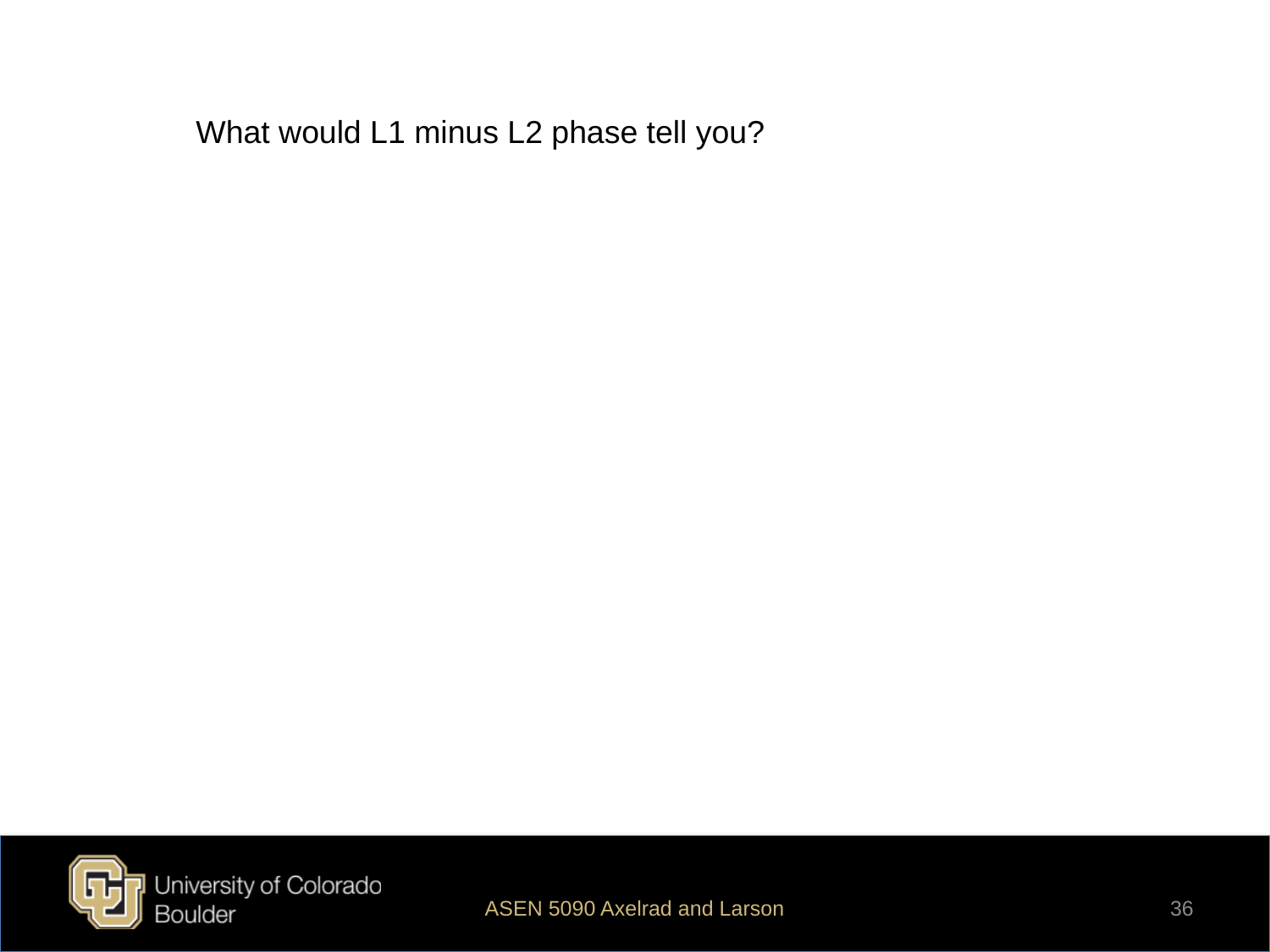

What would L1 minus L2 phase tell you?
ASEN 5090 Axelrad and Larson
36